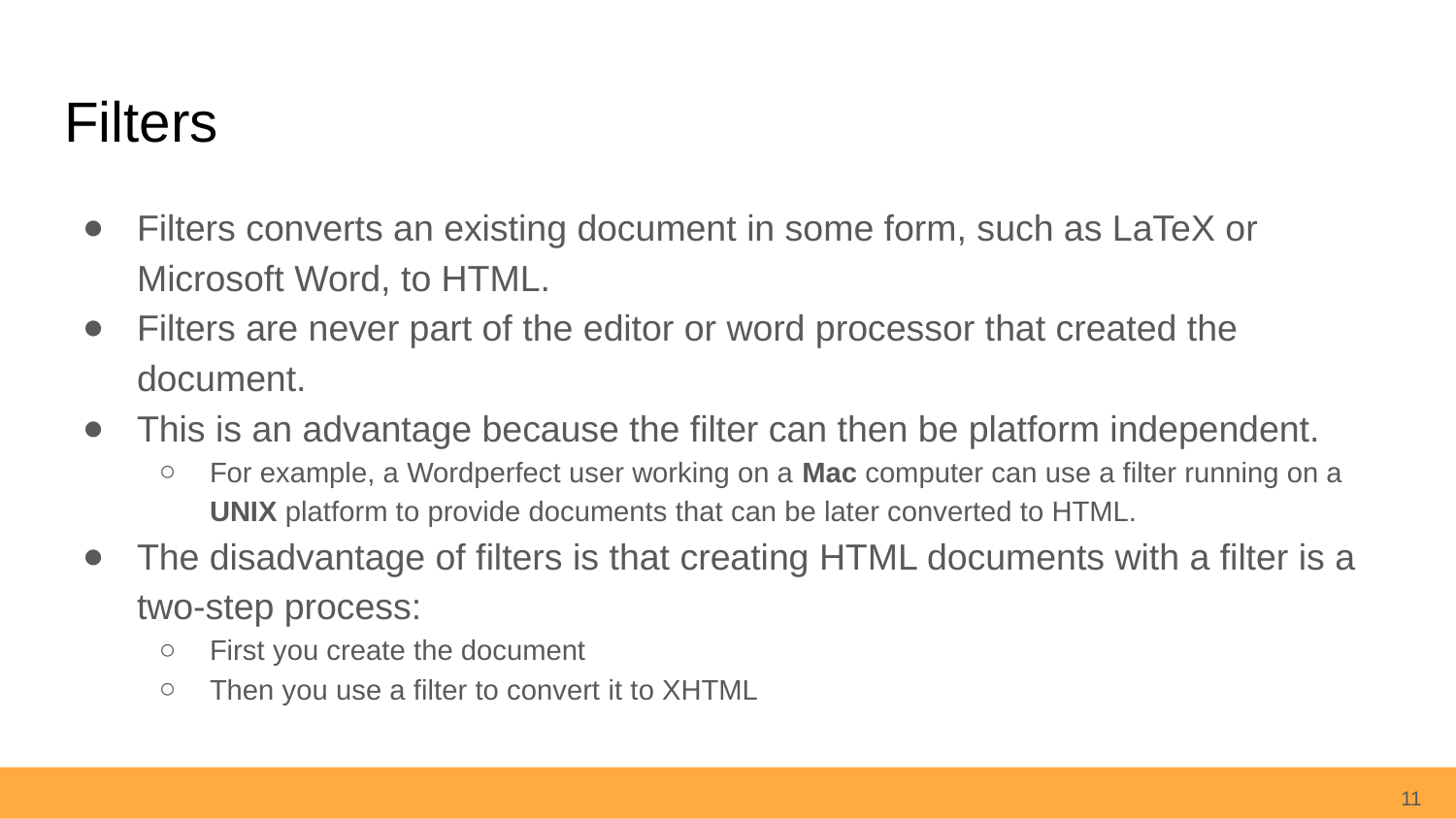

# Filters
Filters converts an existing document in some form, such as LaTeX or Microsoft Word, to HTML.
Filters are never part of the editor or word processor that created the document.
This is an advantage because the filter can then be platform independent.
For example, a Wordperfect user working on a Mac computer can use a filter running on a UNIX platform to provide documents that can be later converted to HTML.
The disadvantage of filters is that creating HTML documents with a filter is a two-step process:
First you create the document
Then you use a filter to convert it to XHTML
11